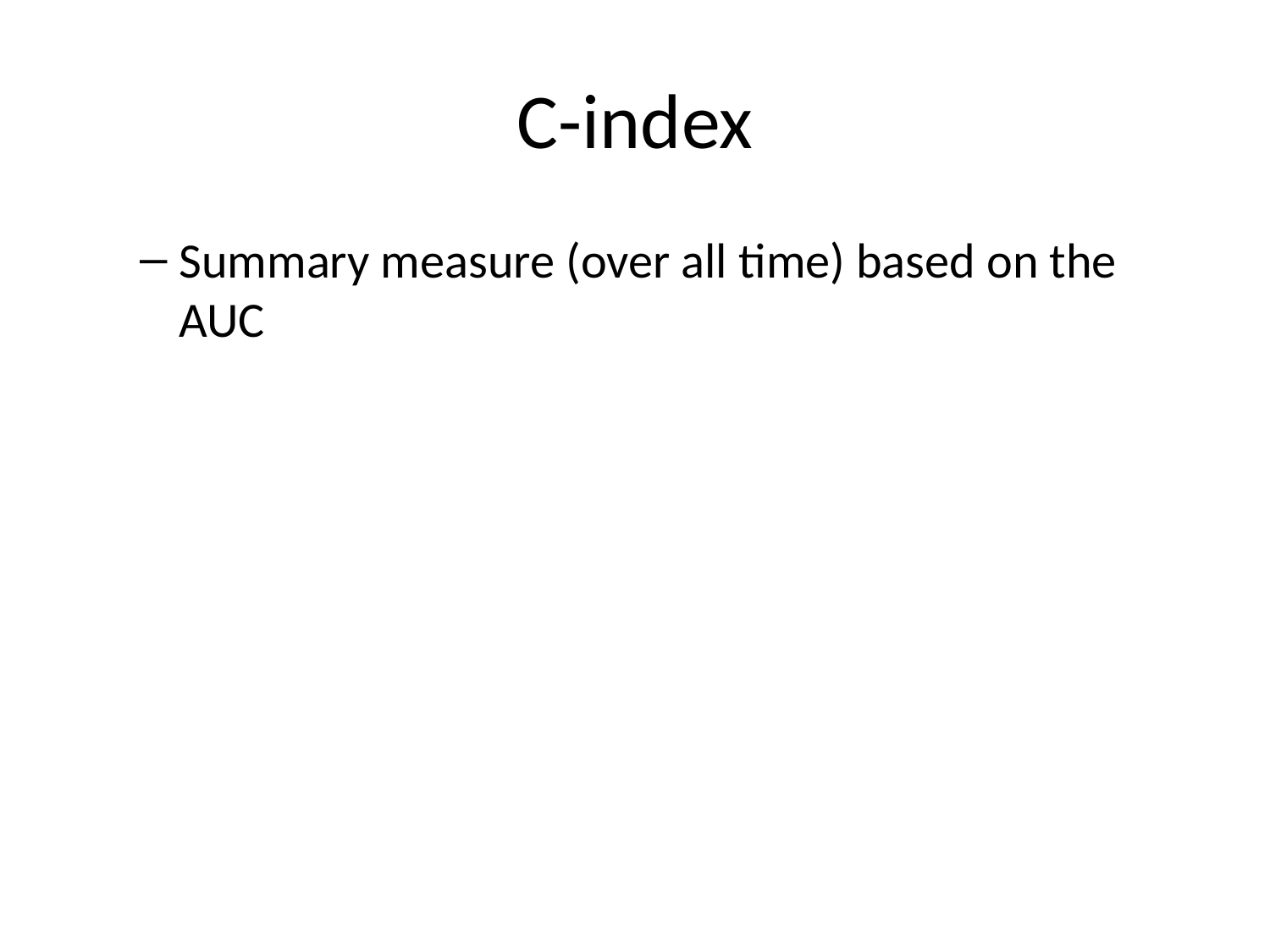

# C-index
Summary measure (over all time) based on the AUC